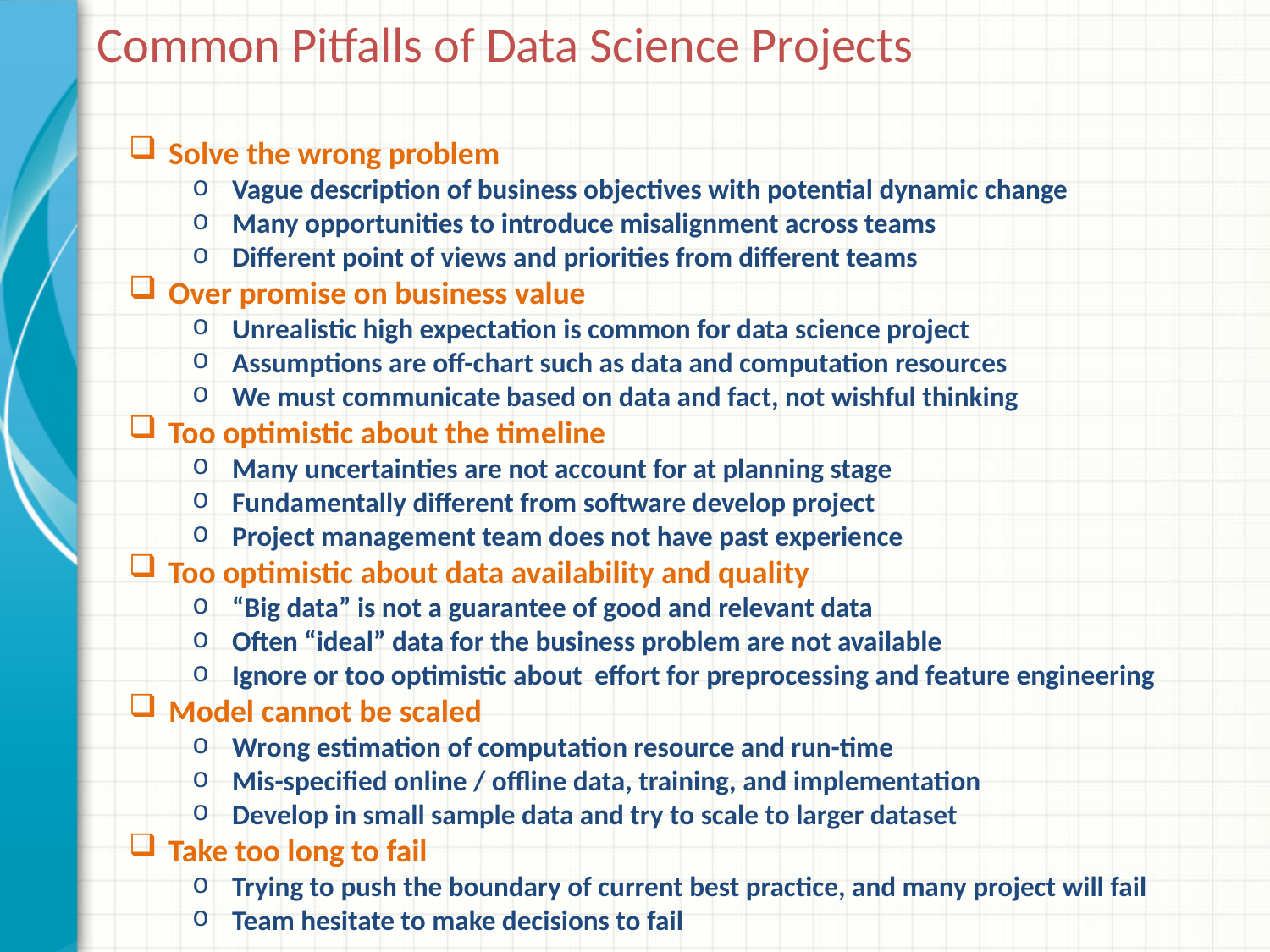

# Common Pitfalls of Data Science Projects
Solve the wrong problem
Vague description of business objectives with potential dynamic change
Many opportunities to introduce misalignment across teams
Different point of views and priorities from different teams
Over promise on business value
Unrealistic high expectation is common for data science project
Assumptions are off-chart such as data and computation resources
We must communicate based on data and fact, not wishful thinking
Too optimistic about the timeline
Many uncertainties are not account for at planning stage
Fundamentally different from software develop project
Project management team does not have past experience
Too optimistic about data availability and quality
“Big data” is not a guarantee of good and relevant data
Often “ideal” data for the business problem are not available
Ignore or too optimistic about  effort for preprocessing and feature engineering
Model cannot be scaled
Wrong estimation of computation resource and run-time
Mis-specified online / offline data, training, and implementation
Develop in small sample data and try to scale to larger dataset
Take too long to fail
Trying to push the boundary of current best practice, and many project will fail
Team hesitate to make decisions to fail